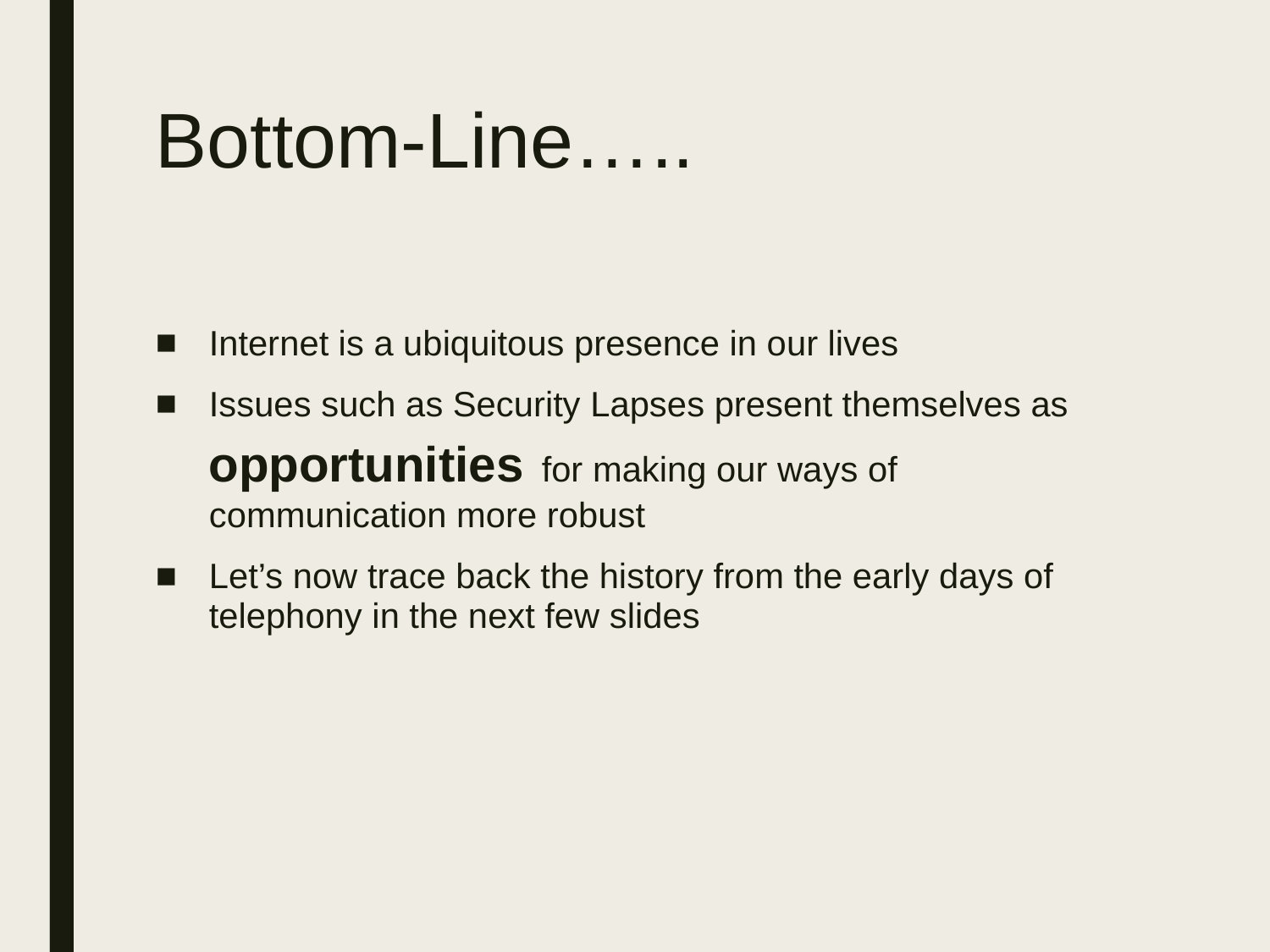

# Bottom-Line…..
Internet is a ubiquitous presence in our lives
Issues such as Security Lapses present themselves as opportunities for making our ways of communication more robust
Let’s now trace back the history from the early days of telephony in the next few slides